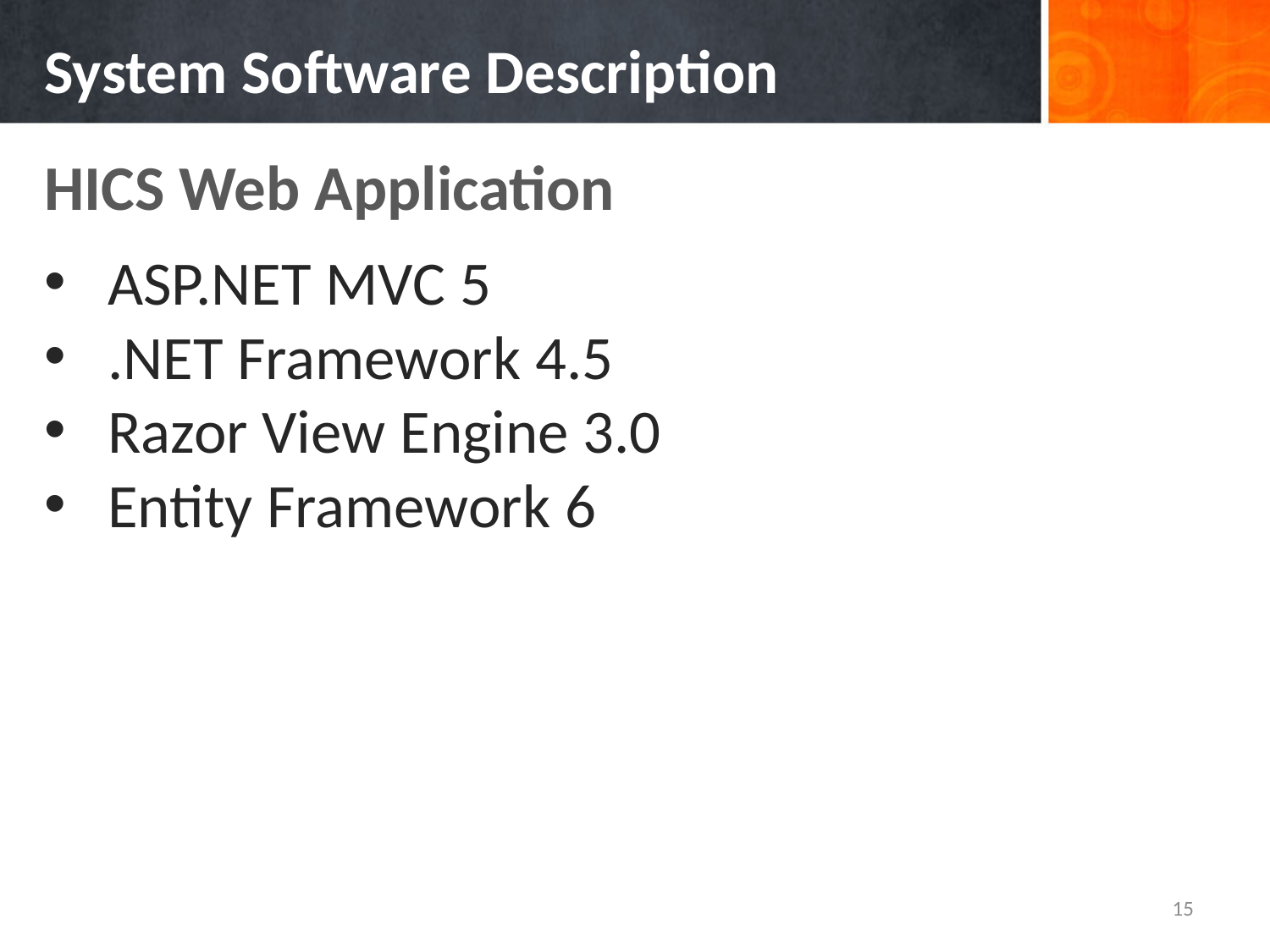

# System Software Description
HICS Web Application

ASP.NET MVC 5
.NET Framework 4.5
Razor View Engine 3.0
Entity Framework 6
15